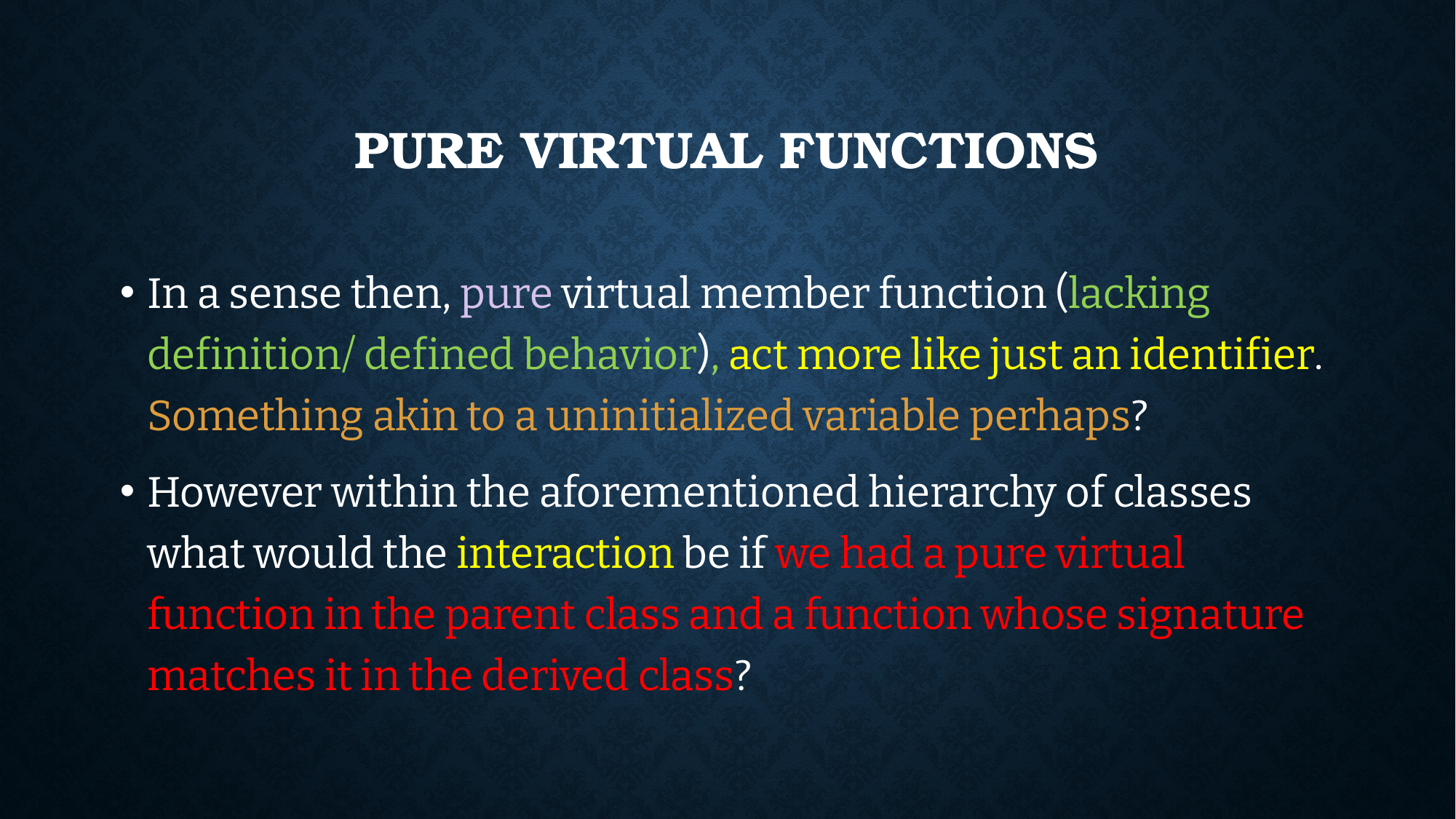

# Pure Virtual Functions
In a sense then, pure virtual member function (lacking definition/ defined behavior), act more like just an identifier. Something akin to a uninitialized variable perhaps?
However within the aforementioned hierarchy of classes what would the interaction be if we had a pure virtual function in the parent class and a function whose signature matches it in the derived class?